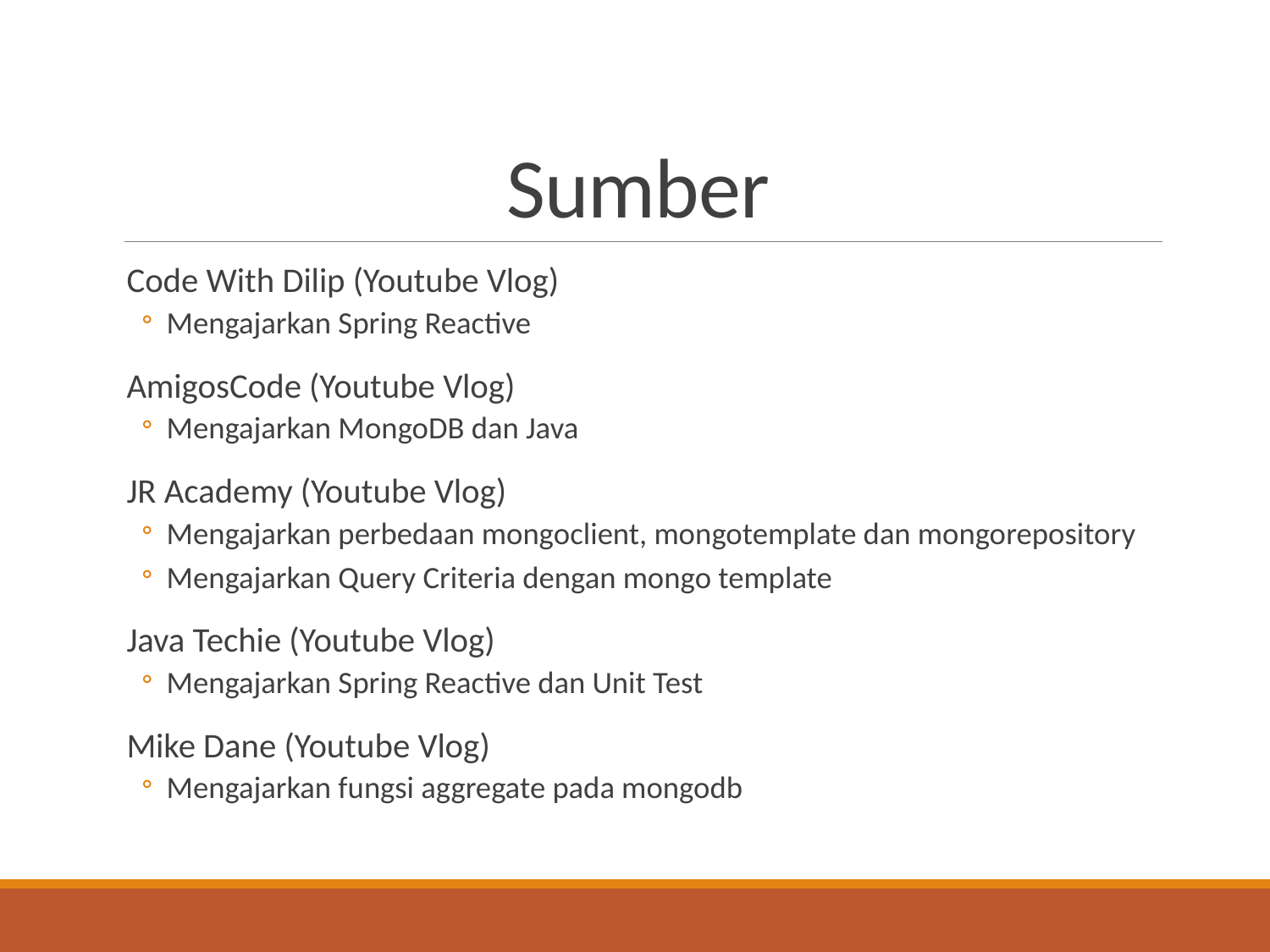

# Sumber
Code With Dilip (Youtube Vlog)
Mengajarkan Spring Reactive
AmigosCode (Youtube Vlog)
Mengajarkan MongoDB dan Java
JR Academy (Youtube Vlog)
Mengajarkan perbedaan mongoclient, mongotemplate dan mongorepository
Mengajarkan Query Criteria dengan mongo template
Java Techie (Youtube Vlog)
Mengajarkan Spring Reactive dan Unit Test
Mike Dane (Youtube Vlog)
Mengajarkan fungsi aggregate pada mongodb